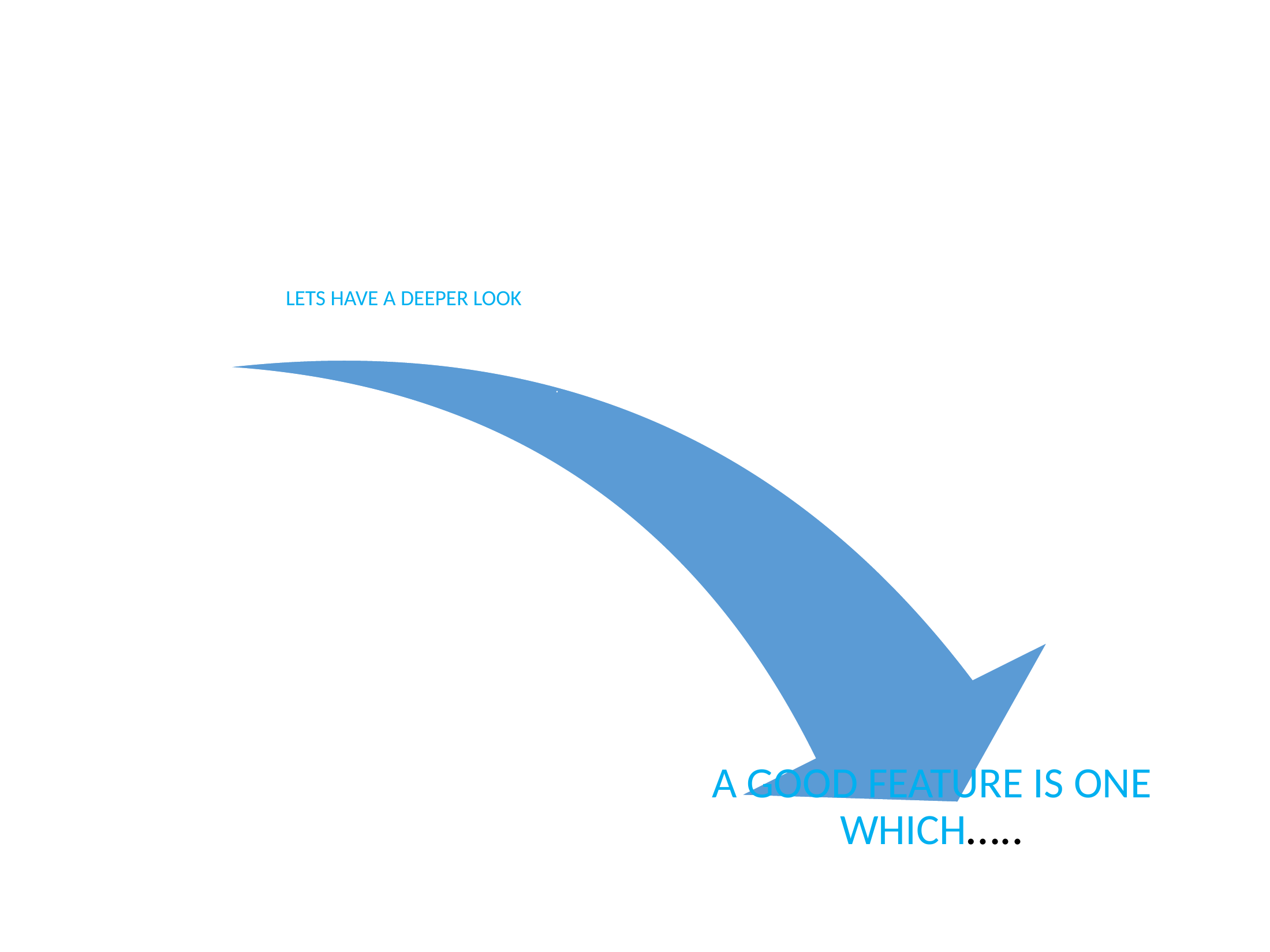

#
LETS HAVE A DEEPER LOOK
A GOOD FEATURE IS ONE WHICH…..